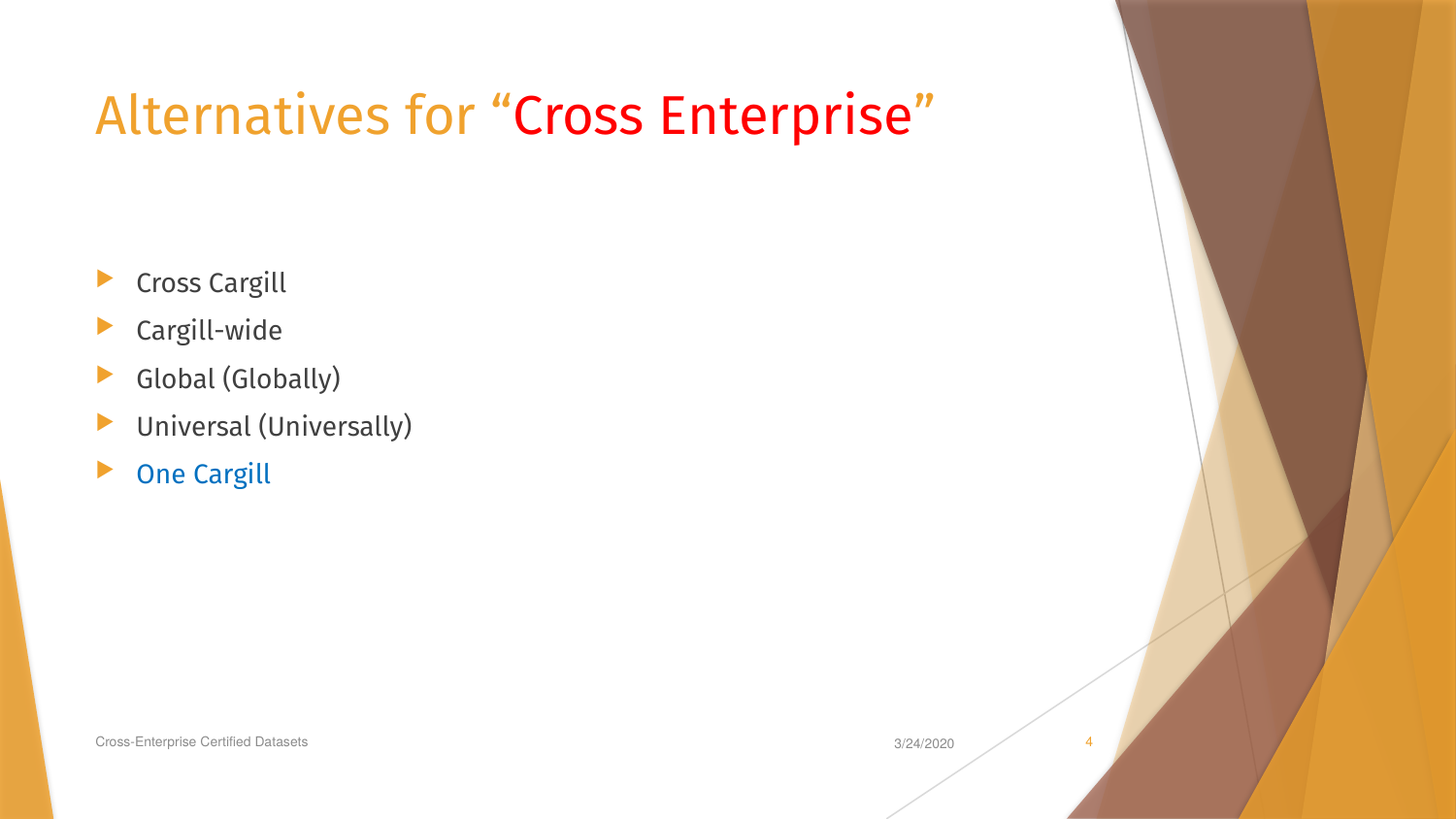

# Alternatives for “Cross Enterprise”
Cross Cargill
Cargill-wide
Global (Globally)
Universal (Universally)
One Cargill

Cross-Enterprise Certified Datasets
3/24/2020
4